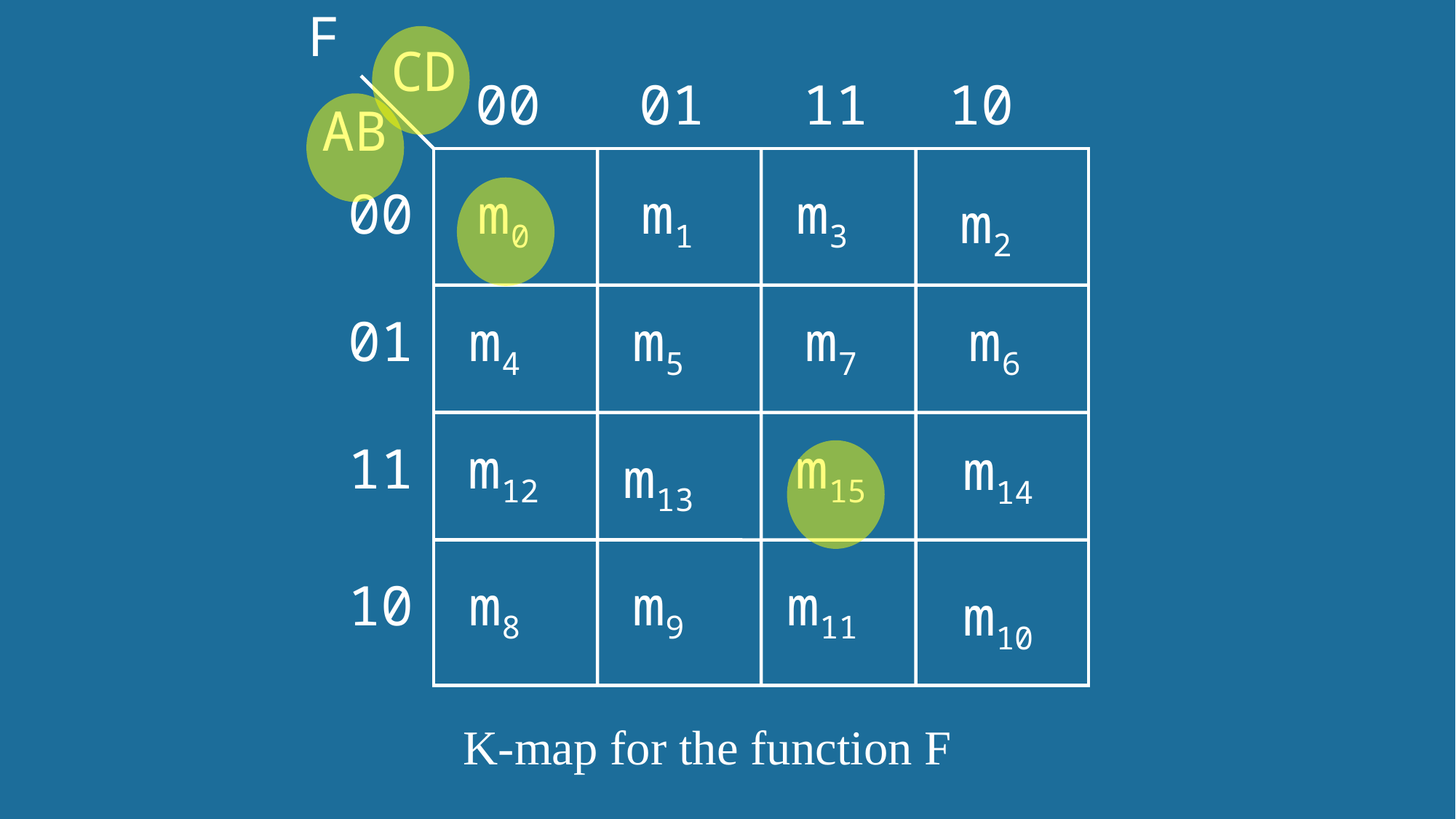

F

CD
00
01
11
10

AB

#

00
m0
m1
m3

m2

01
m4
m5
m7
m6

11
m12
m15
m14
m13

10
m8
m9
m11
m10
K-map for the function F